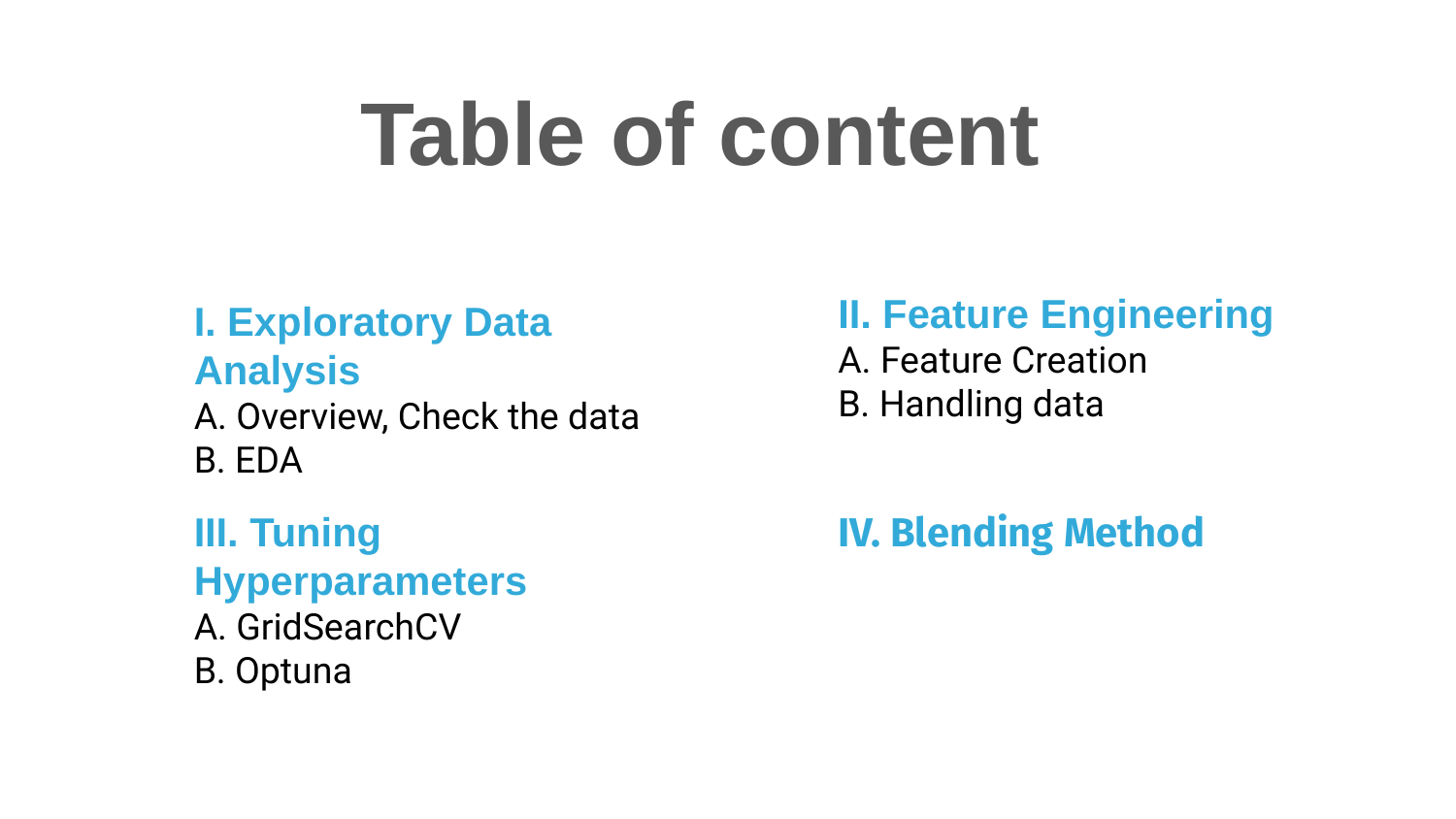

# Table of content

II. Feature Engineering
A. Feature Creation
B. Handling data
I. Exploratory Data Analysis
A. Overview, Check the data
B. EDA

III. Tuning Hyperparameters
A. GridSearchCV
B. Optuna
IV. Blending Method